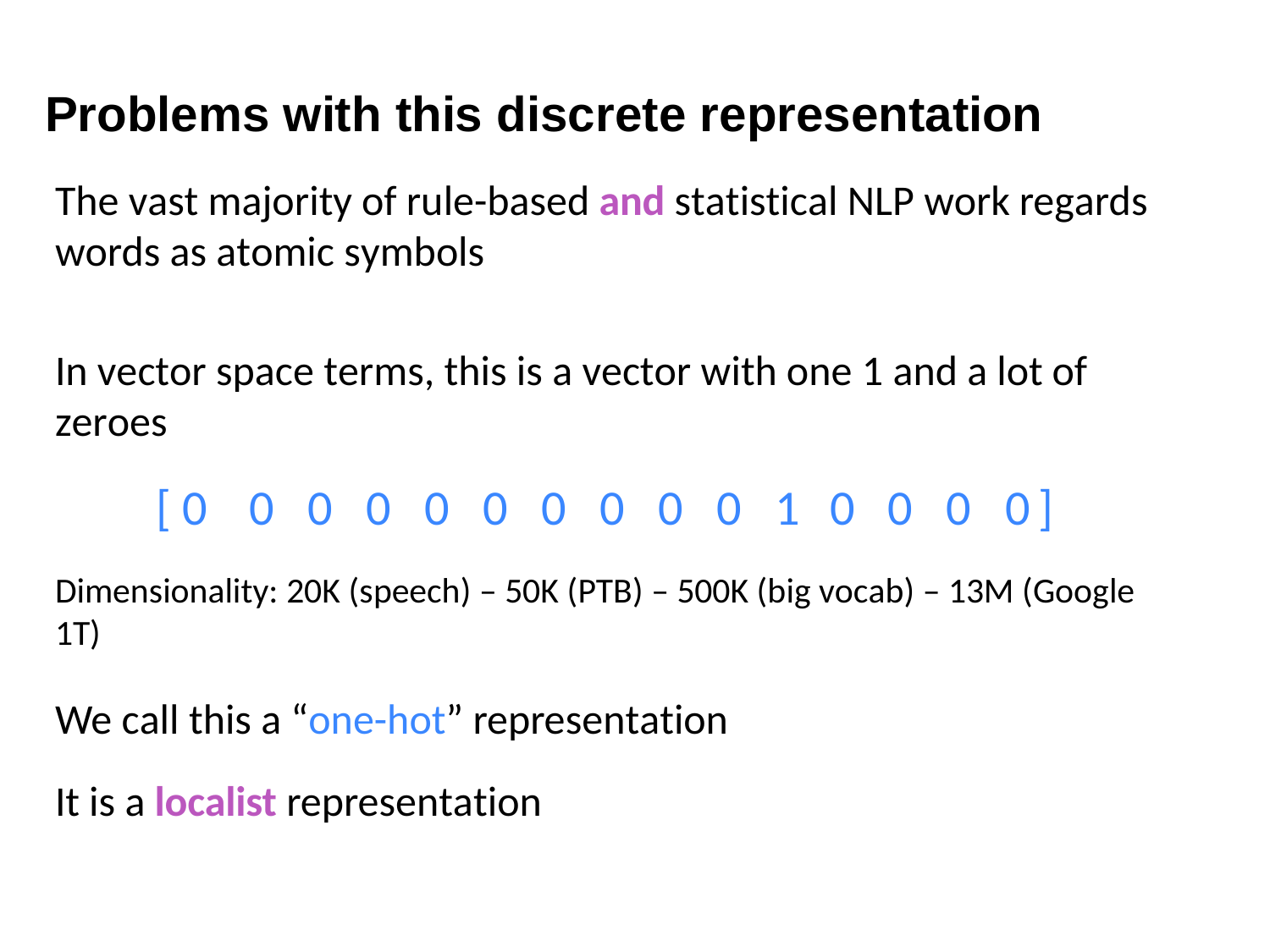

# Problems with this discrete representation
The vast majority of rule-based and statistical NLP work regards words as atomic symbols

In vector space terms, this is a vector with one 1 and a lot of zeroes
[0	0	0	0	0	0	0	0	0	0	1	0	0	0	0]
Dimensionality: 20K (speech) – 50K (PTB) – 500K (big vocab) – 13M (Google 1T)
We call this a “one-hot” representation It is a localist representation